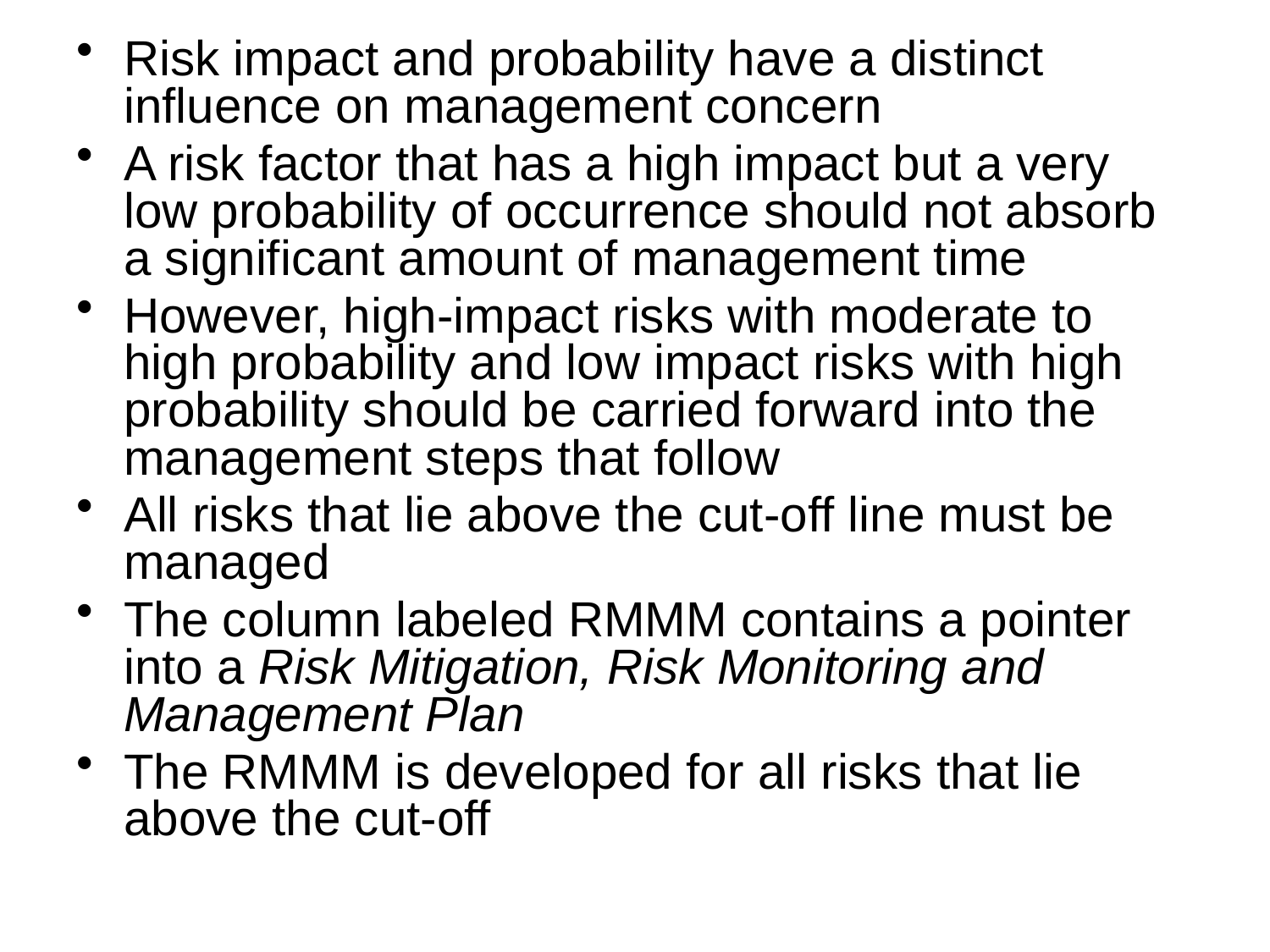

Risk impact and probability have a distinct influence on management concern
A risk factor that has a high impact but a very low probability of occurrence should not absorb a significant amount of management time
However, high-impact risks with moderate to high probability and low impact risks with high probability should be carried forward into the management steps that follow
All risks that lie above the cut-off line must be managed
The column labeled RMMM contains a pointer into a Risk Mitigation, Risk Monitoring and Management Plan
The RMMM is developed for all risks that lie above the cut-off